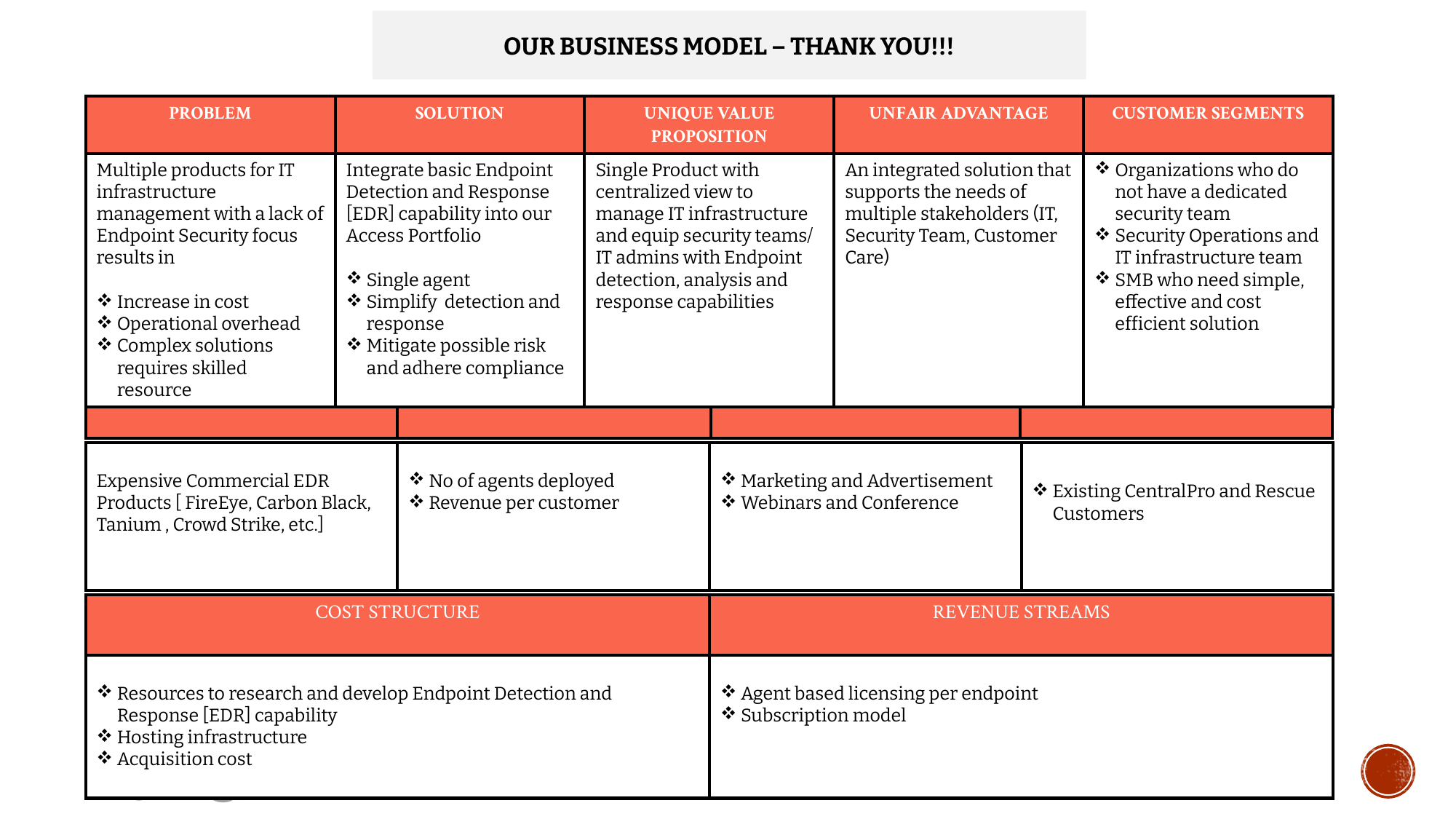

OUR BUSINESS MODEL – THANK YOU!!!
| PROBLEM | SOLUTION | UNIQUE VALUE PROPOSITION | UNFAIR ADVANTAGE | CUSTOMER SEGMENTS |
| --- | --- | --- | --- | --- |
| Multiple products for IT infrastructure management with a lack of Endpoint Security focus results in Increase in cost Operational overhead Complex solutions requires skilled resource | Integrate basic Endpoint Detection and Response [EDR] capability into our Access Portfolio Single agent Simplify detection and response Mitigate possible risk and adhere compliance | Single Product with centralized view to manage IT infrastructure and equip security teams/ IT admins with Endpoint detection, analysis and response capabilities | An integrated solution that supports the needs of multiple stakeholders (IT, Security Team, Customer Care) | Organizations who do not have a dedicated security team Security Operations and IT infrastructure team SMB who need simple, effective and cost efficient solution |
| --- | --- | --- | --- | --- |
| EXISTING ALTERNATIVES | KEY METRICS | CHANNELS | EARLY ADOPTERS |
| --- | --- | --- | --- |
| Expensive Commercial EDR Products [ FireEye, Carbon Black, Tanium , Crowd Strike, etc.] | No of agents deployed Revenue per customer | Marketing and Advertisement Webinars and Conference | Existing CentralPro and Rescue Customers |
| --- | --- | --- | --- |
| COST STRUCTURE | REVENUE STREAMS |
| --- | --- |
| Resources to research and develop Endpoint Detection and Response [EDR] capability Hosting infrastructure Acquisition cost | Agent based licensing per endpoint Subscription model |
| --- | --- |